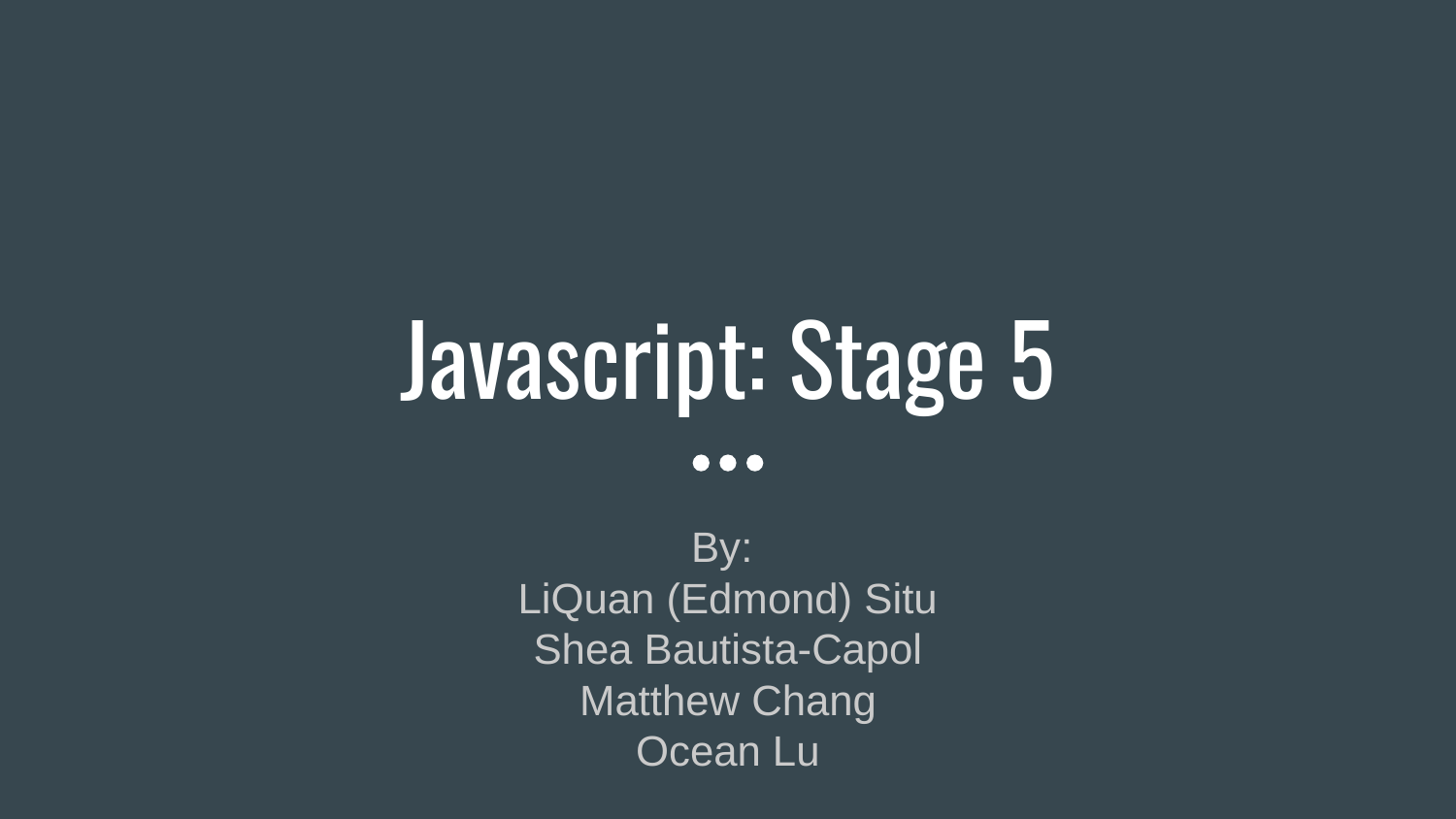

# Javascript: Stage 5
By:
LiQuan (Edmond) Situ
Shea Bautista-Capol
Matthew Chang
Ocean Lu